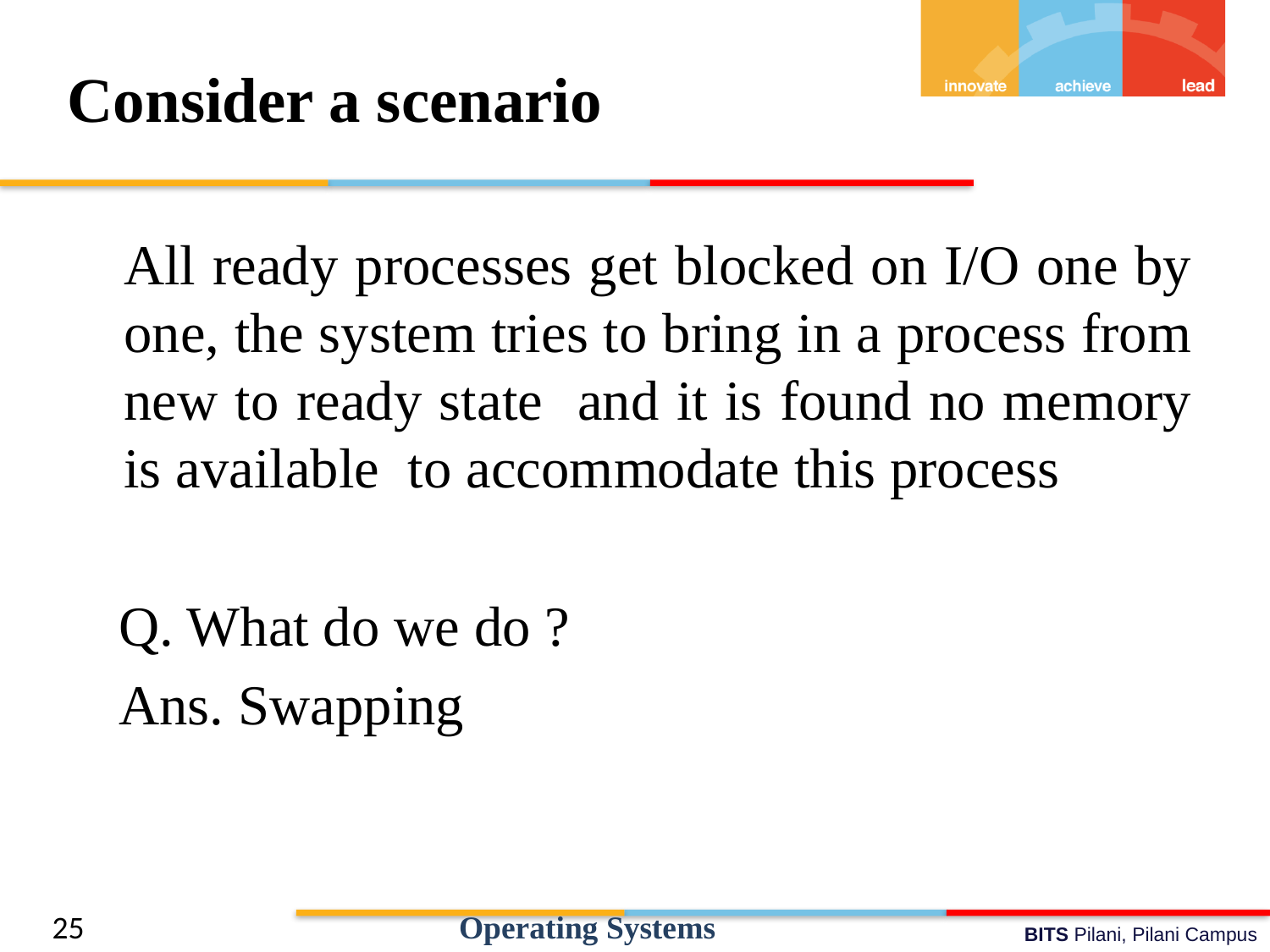

# Consider a scenario
	All ready processes get blocked on I/O one by one, the system tries to bring in a process from new to ready state  and it is found no memory is available  to accommodate this process

   Q. What do we do ?
   Ans. Swapping